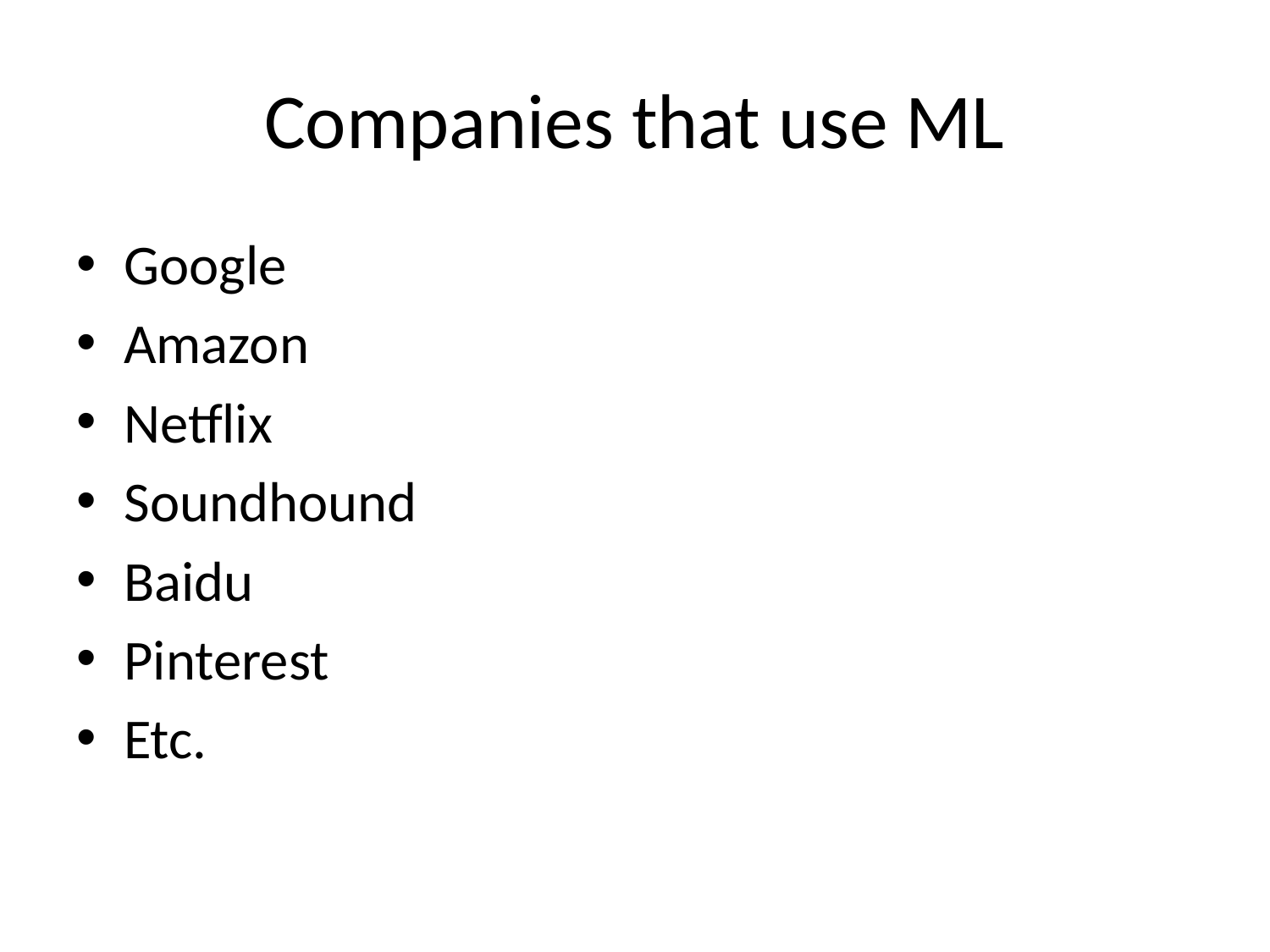

# Companies that use ML
Google
Amazon
Netflix
Soundhound
Baidu
Pinterest
Etc.